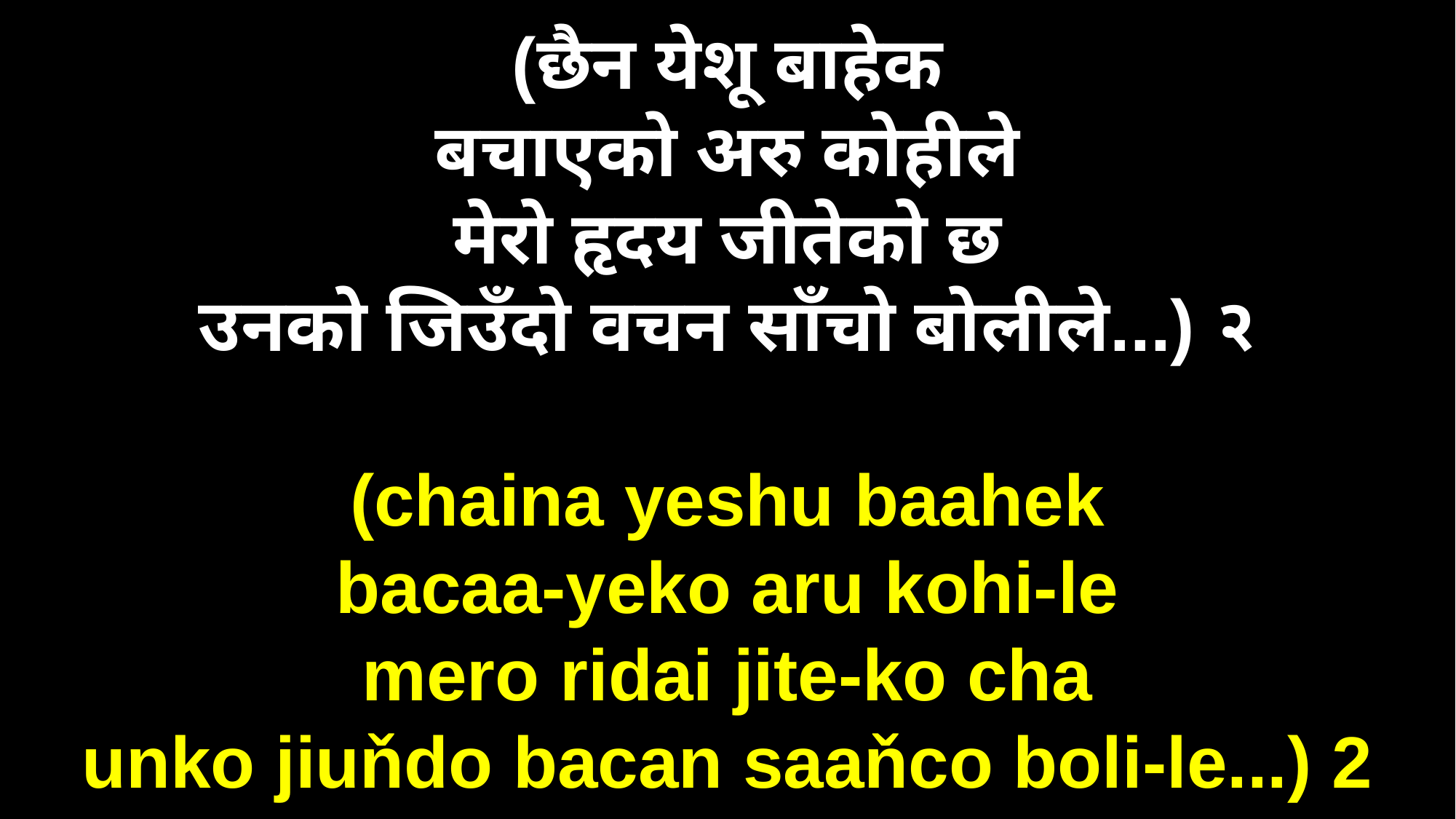

(छैन येशू बाहेक
बचाएको अरु कोहीले
मेरो हृदय जीतेको छ
उनको जिउँदो वचन साँचो बोलीले...) २

(chaina yeshu baahek
bacaa-yeko aru kohi-le
mero ridai jite-ko cha
unko jiuňdo bacan saaňco boli-le...) 2